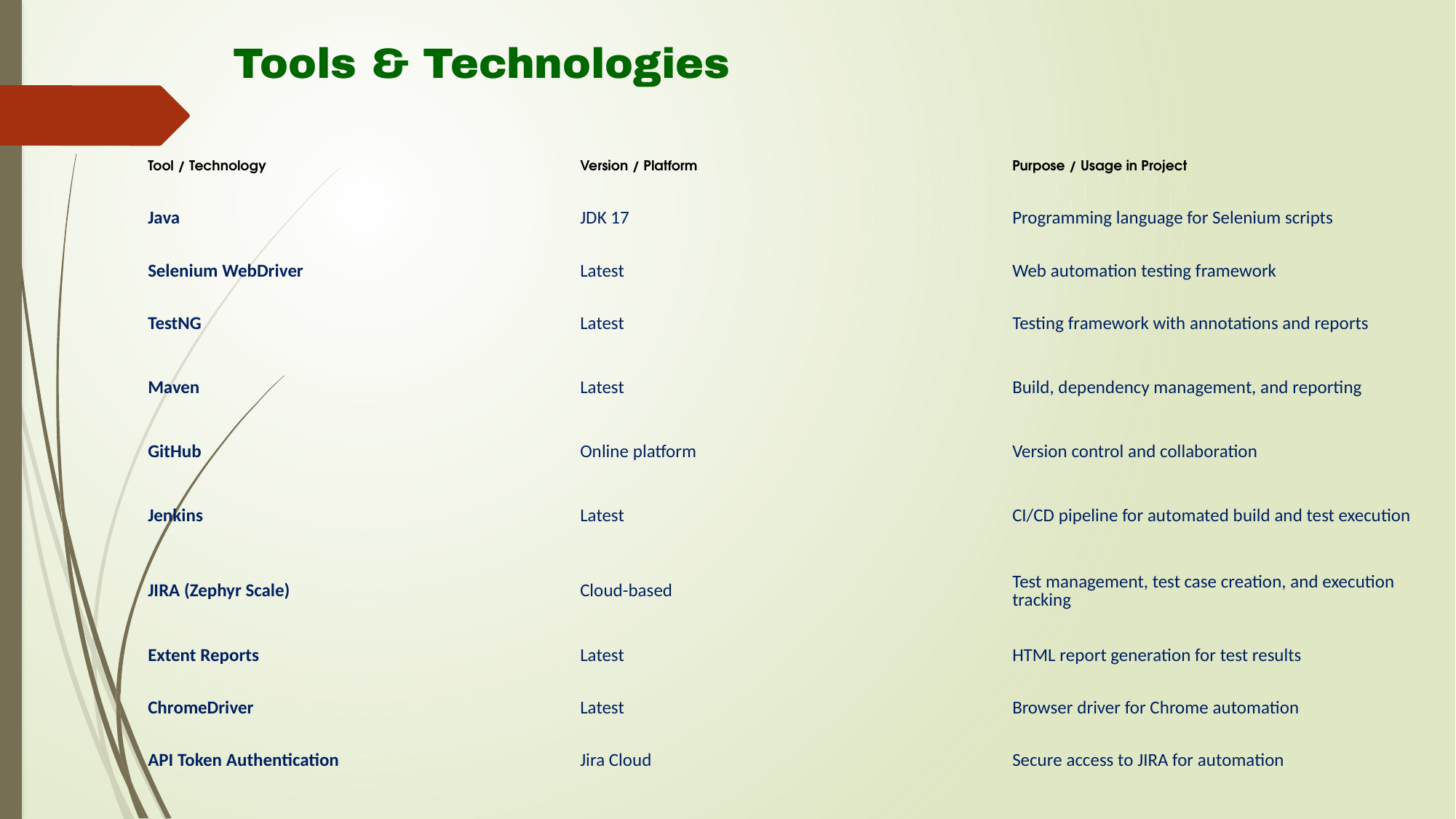

# Tools & Technologies
| Tool / Technology | Version / Platform | Purpose / Usage in Project |
| --- | --- | --- |
| Java | JDK 17 | Programming language for Selenium scripts |
| Selenium WebDriver | Latest | Web automation testing framework |
| TestNG | Latest | Testing framework with annotations and reports |
| Maven | Latest | Build, dependency management, and reporting |
| GitHub | Online platform | Version control and collaboration |
| Jenkins | Latest | CI/CD pipeline for automated build and test execution |
| JIRA (Zephyr Scale) | Cloud-based | Test management, test case creation, and execution tracking |
| Extent Reports | Latest | HTML report generation for test results |
| ChromeDriver | Latest | Browser driver for Chrome automation |
| API Token Authentication | Jira Cloud | Secure access to JIRA for automation |